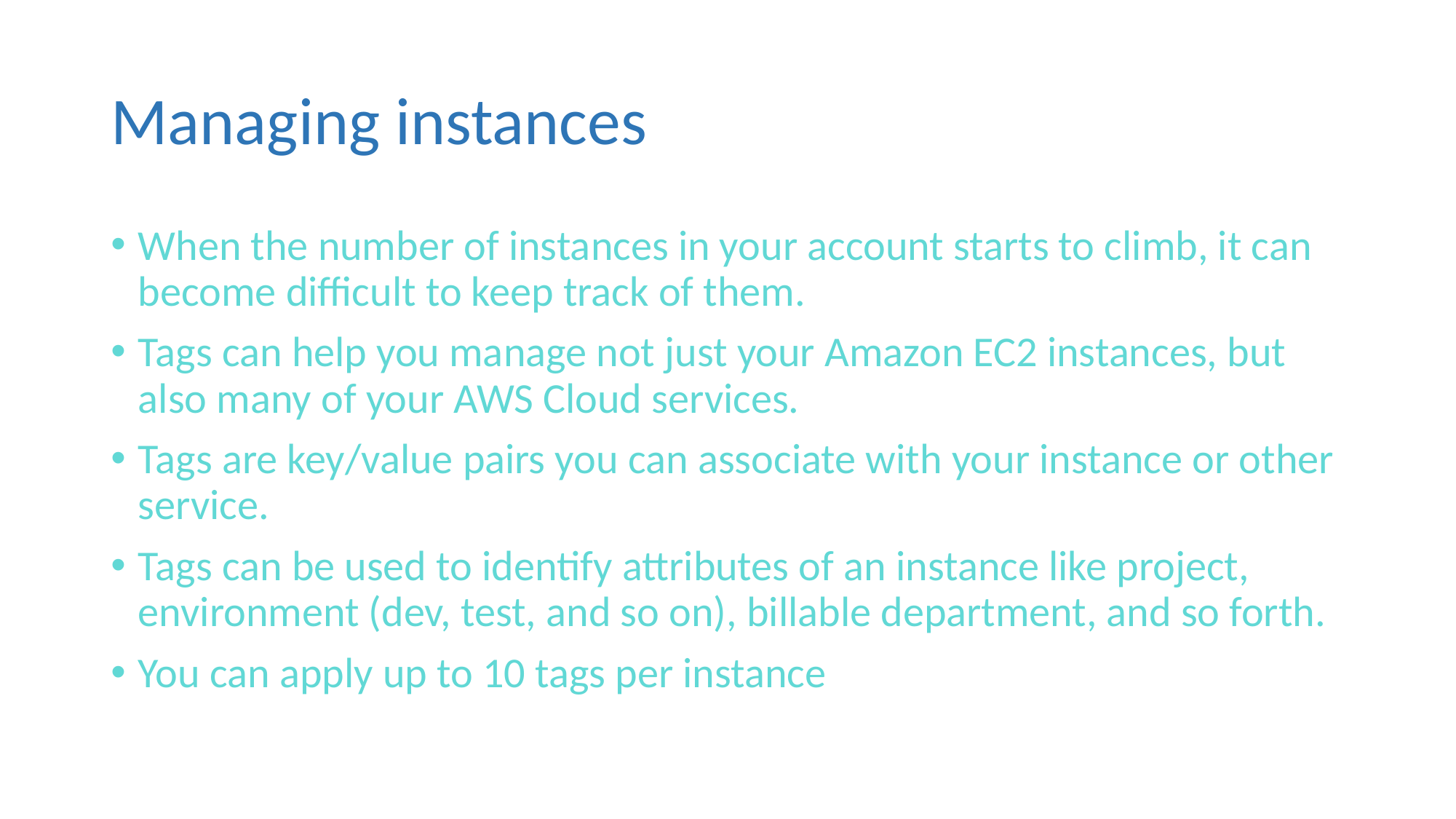

# Managing instances
When the number of instances in your account starts to climb, it can become difficult to keep track of them.
Tags can help you manage not just your Amazon EC2 instances, but also many of your AWS Cloud services.
Tags are key/value pairs you can associate with your instance or other service.
Tags can be used to identify attributes of an instance like project, environment (dev, test, and so on), billable department, and so forth.
You can apply up to 10 tags per instance